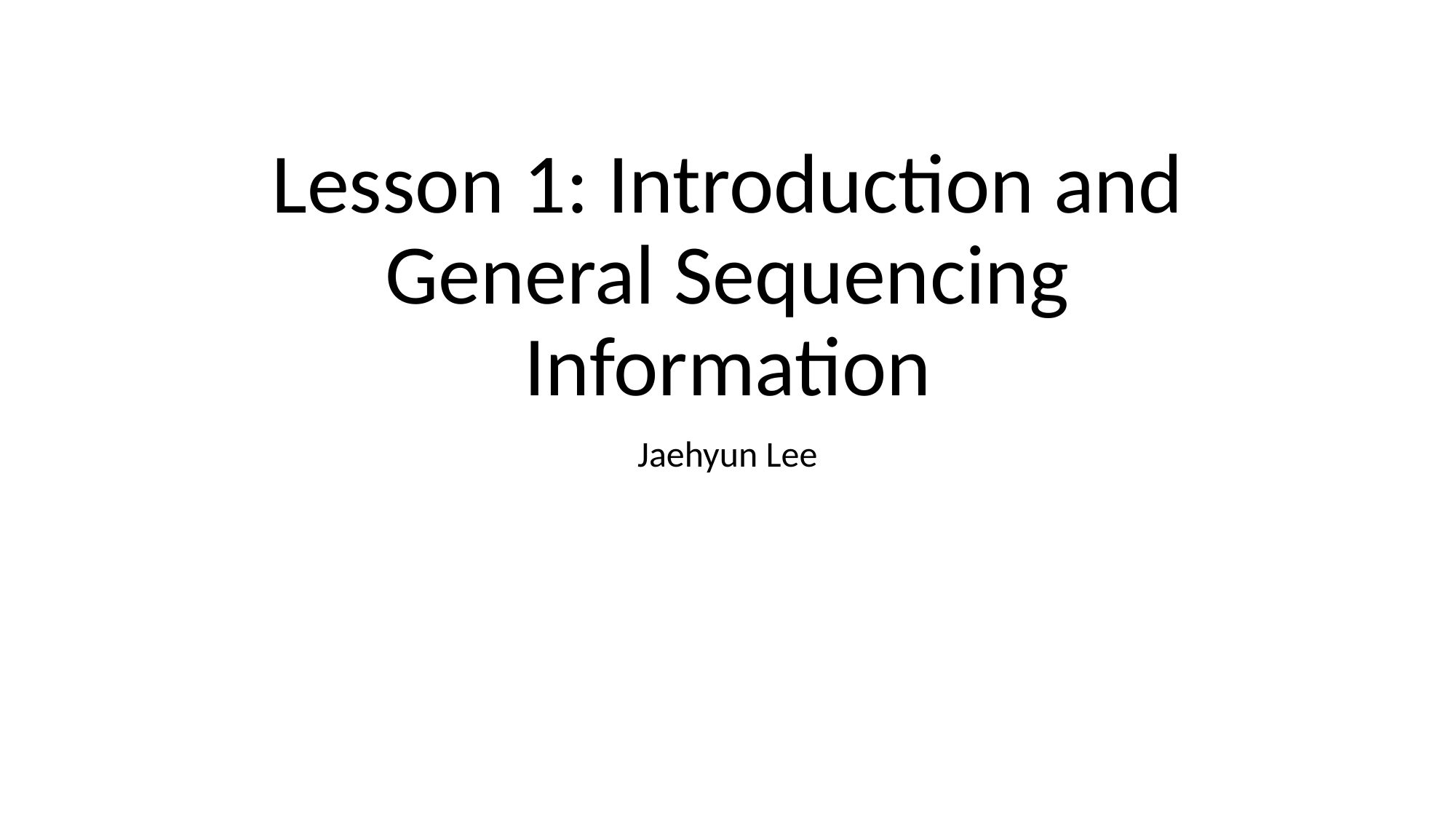

# Lesson 1: Introduction and General Sequencing Information
Jaehyun Lee